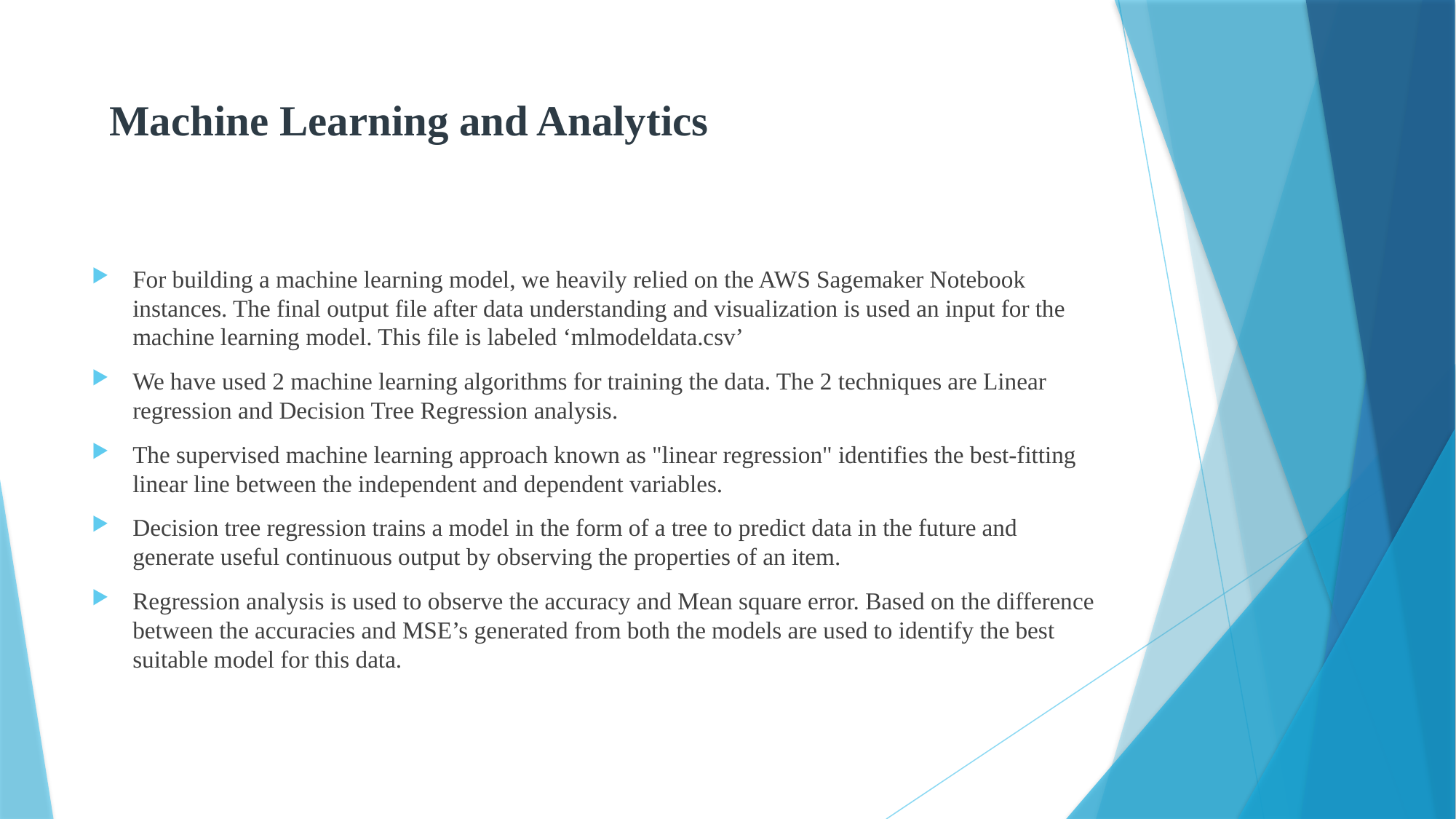

# Machine Learning and Analytics
For building a machine learning model, we heavily relied on the AWS Sagemaker Notebook instances. The final output file after data understanding and visualization is used an input for the machine learning model. This file is labeled ‘mlmodeldata.csv’
We have used 2 machine learning algorithms for training the data. The 2 techniques are Linear regression and Decision Tree Regression analysis.
The supervised machine learning approach known as "linear regression" identifies the best-fitting linear line between the independent and dependent variables.
Decision tree regression trains a model in the form of a tree to predict data in the future and generate useful continuous output by observing the properties of an item.
Regression analysis is used to observe the accuracy and Mean square error. Based on the difference between the accuracies and MSE’s generated from both the models are used to identify the best suitable model for this data.